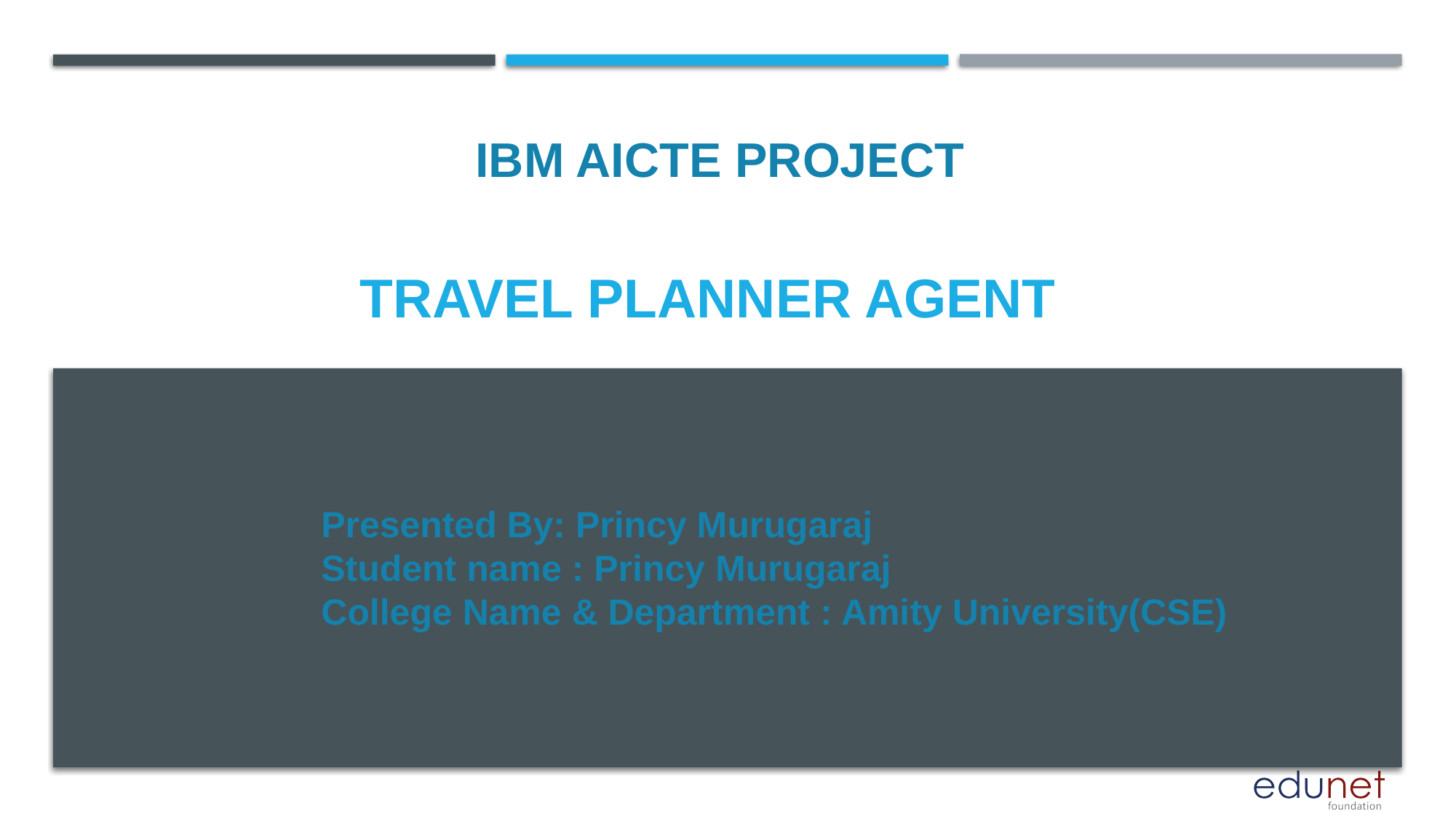

IBM AICTE PROJECT
# Travel planner agent
Presented By: Princy Murugaraj
Student name : Princy Murugaraj
College Name & Department : Amity University(CSE)